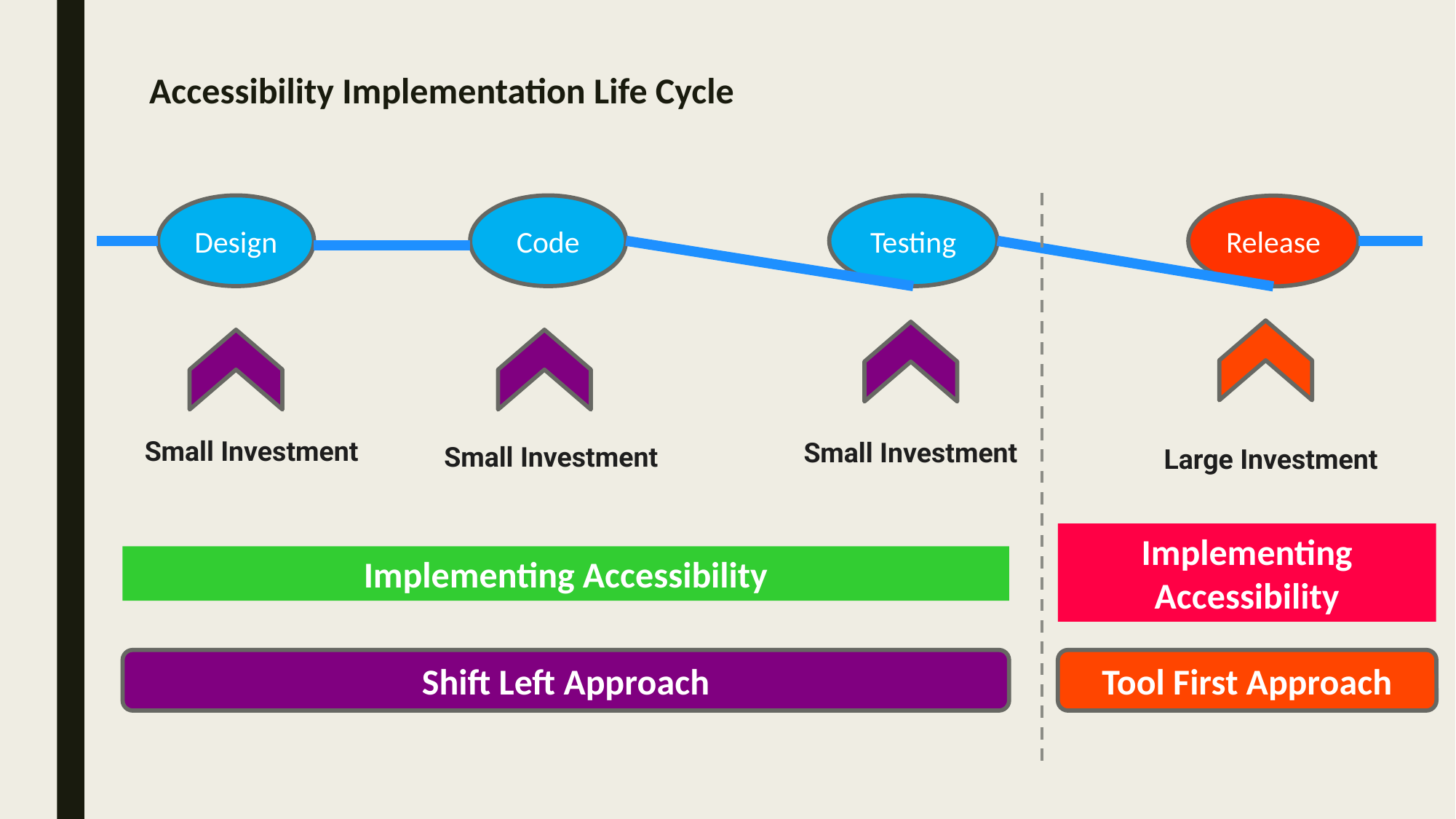

# Accessibility Implementation Life Cycle
Design
Code
Testing
Release

Small Investment
Small Investment
Small Investment
Large Investment
Implementing Accessibility
Implementing Accessibility
Shift Left Approach
Tool First Approach